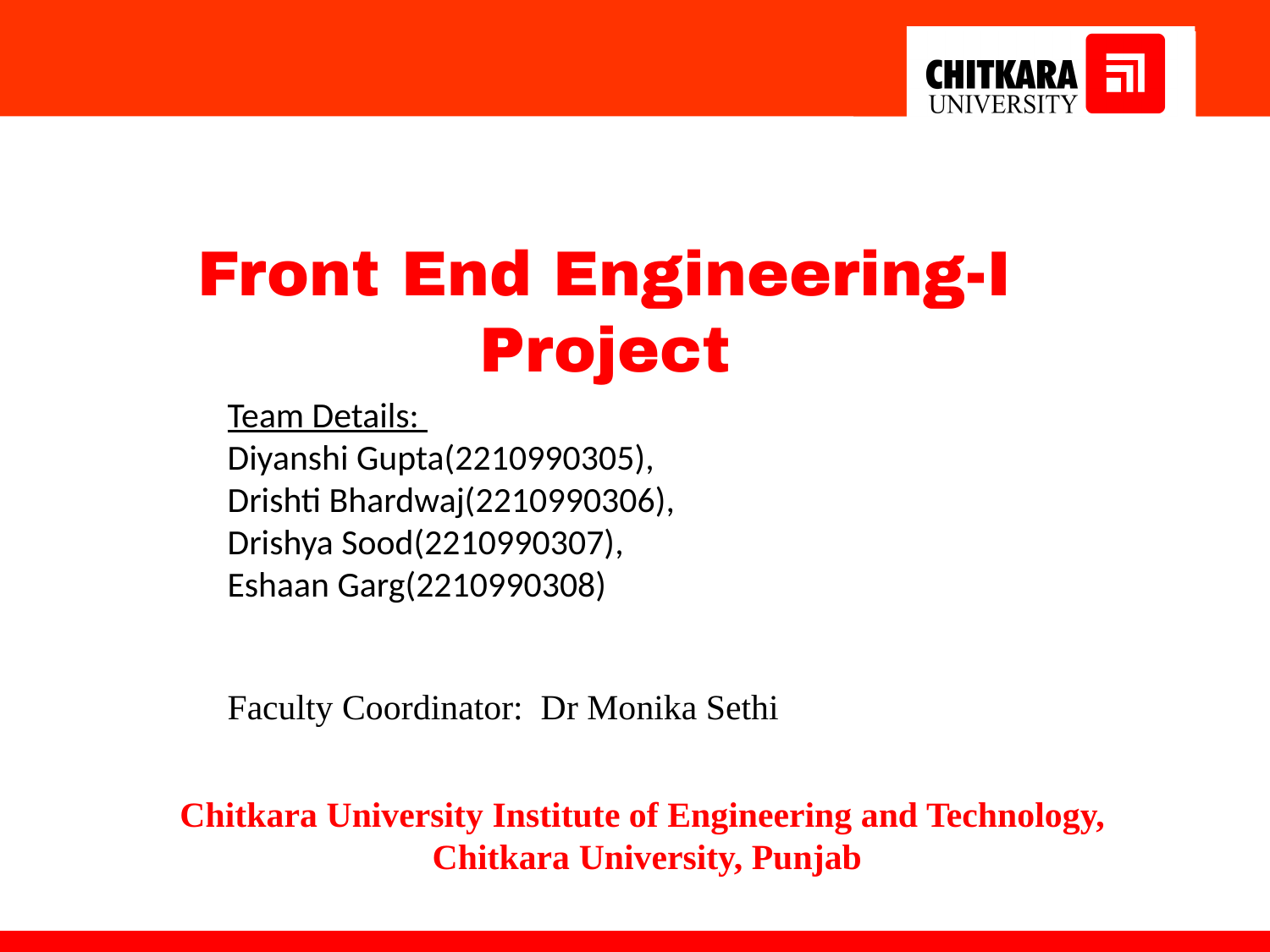

Front End Engineering-I Project
Team Details:
Diyanshi Gupta(2210990305),
Drishti Bhardwaj(2210990306),
Drishya Sood(2210990307),
Eshaan Garg(2210990308)

Faculty Coordinator:  Dr Monika Sethi

:

Chitkara University Institute of Engineering and Technology,
Chitkara University, Punjab